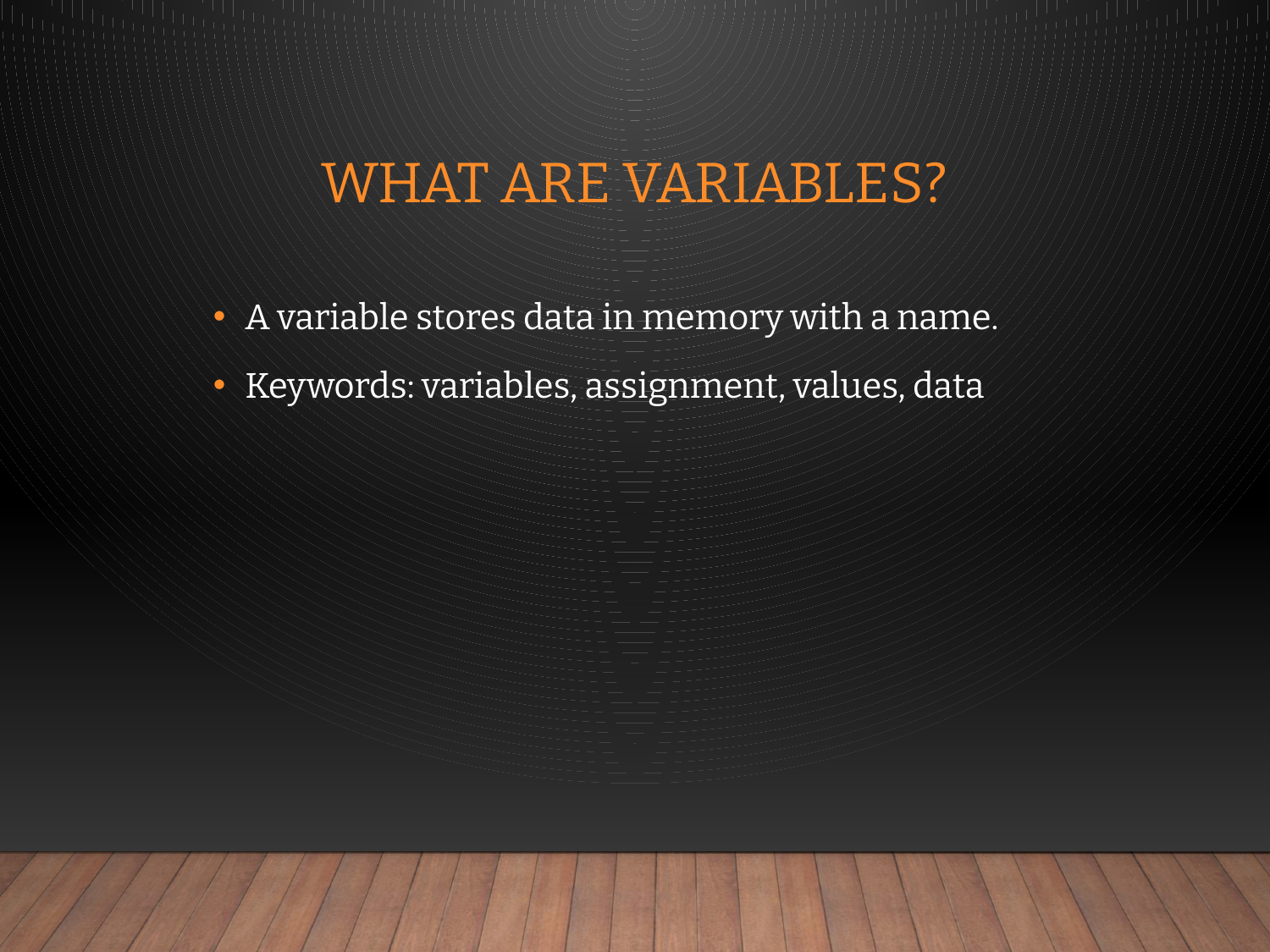

# What are Variables?
A variable stores data in memory with a name.
Keywords: variables, assignment, values, data